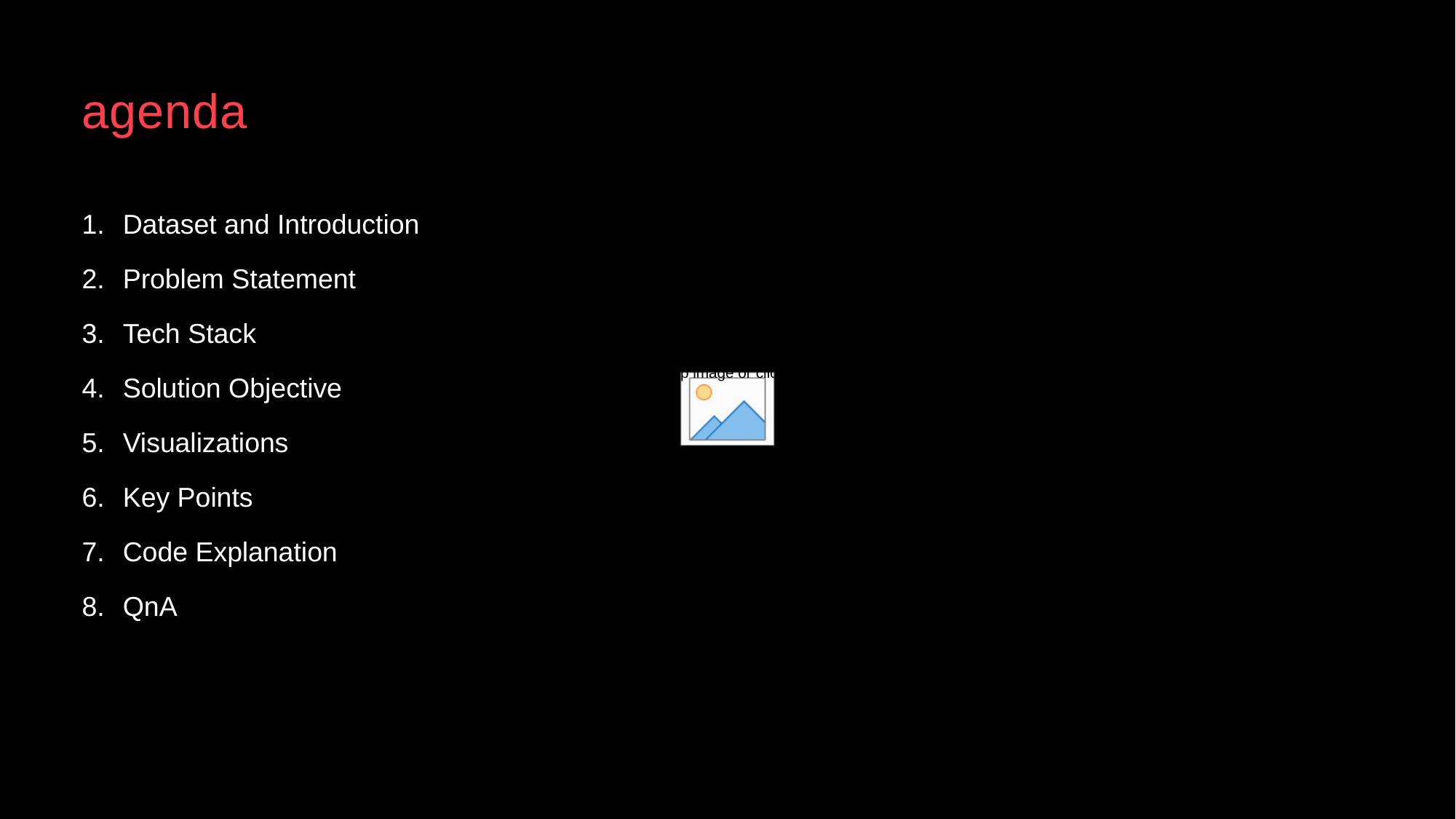

# agenda
Dataset and Introduction
Problem Statement
Tech Stack
Solution Objective
Visualizations
Key Points
Code Explanation
QnA
4